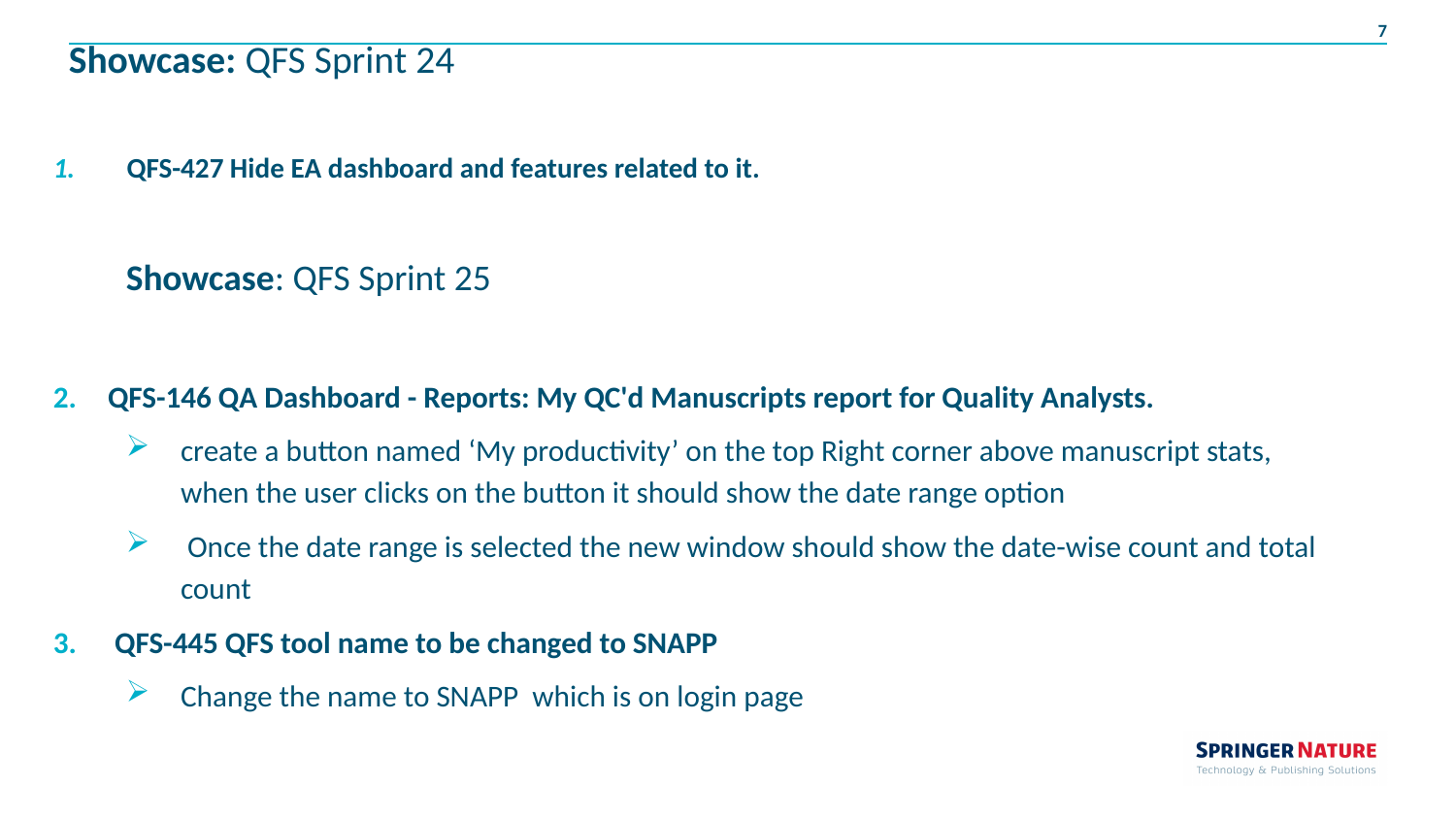

# Showcase: QFS Sprint 24

   QFS-427 Hide EA dashboard and features related to it.

Showcase: QFS Sprint 25

QFS-146 QA Dashboard - Reports: My QC'd Manuscripts report for Quality Analysts.
create a button named ‘My productivity’ on the top Right corner above manuscript stats, when the user clicks on the button it should show the date range option
 Once the date range is selected the new window should show the date-wise count and total count
 QFS-445 QFS tool name to be changed to SNAPP
Change the name to SNAPP  which is on login page